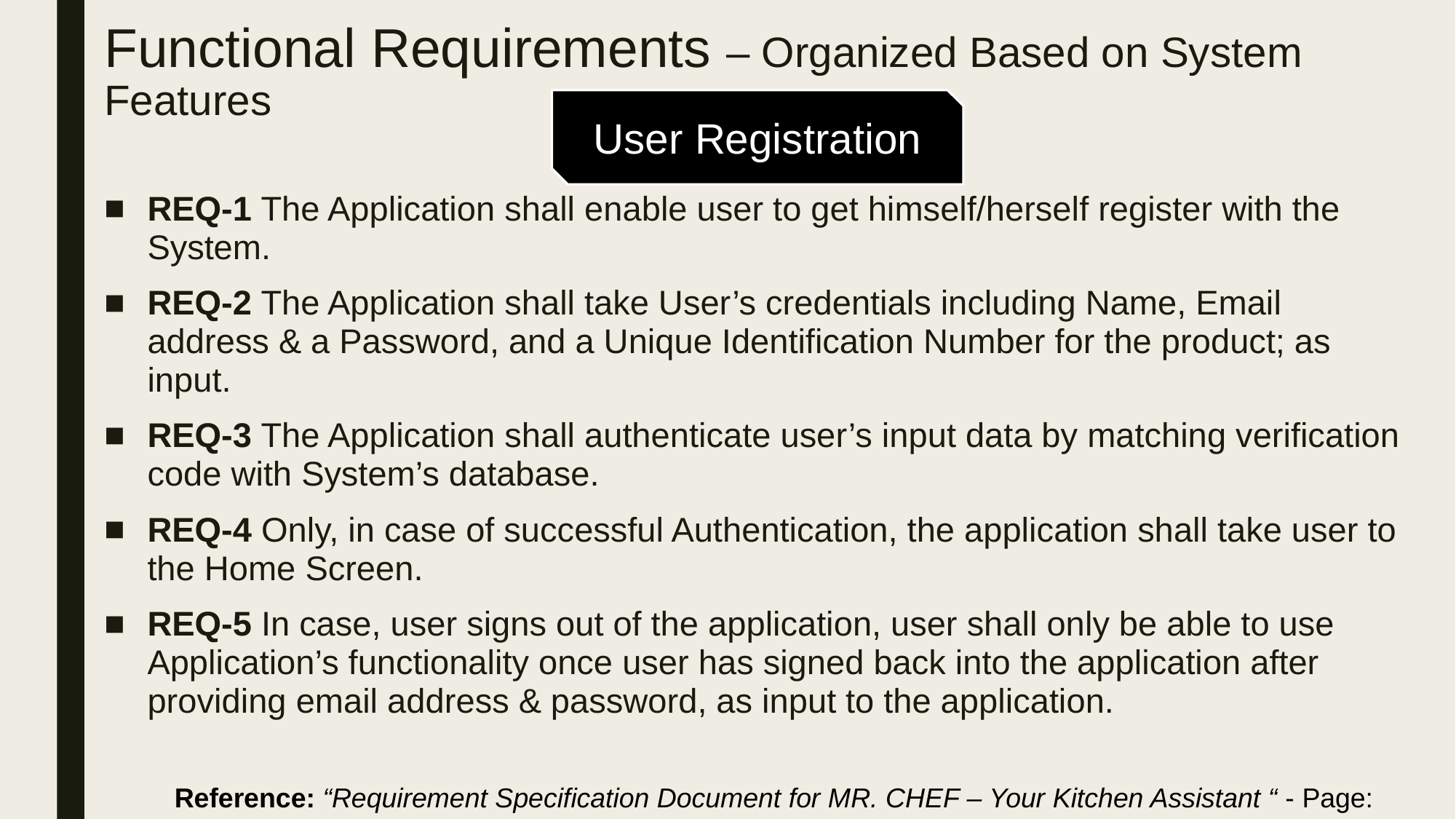

# Functional Requirements – Organized Based on System Features
User Registration
REQ-1 The Application shall enable user to get himself/herself register with the System.
REQ-2 The Application shall take User’s credentials including Name, Email address & a Password, and a Unique Identification Number for the product; as input.
REQ-3 The Application shall authenticate user’s input data by matching verification code with System’s database.
REQ-4 Only, in case of successful Authentication, the application shall take user to the Home Screen.
REQ-5 In case, user signs out of the application, user shall only be able to use Application’s functionality once user has signed back into the application after providing email address & password, as input to the application.
Reference: “Requirement Specification Document for MR. CHEF – Your Kitchen Assistant “ - Page: 18-19